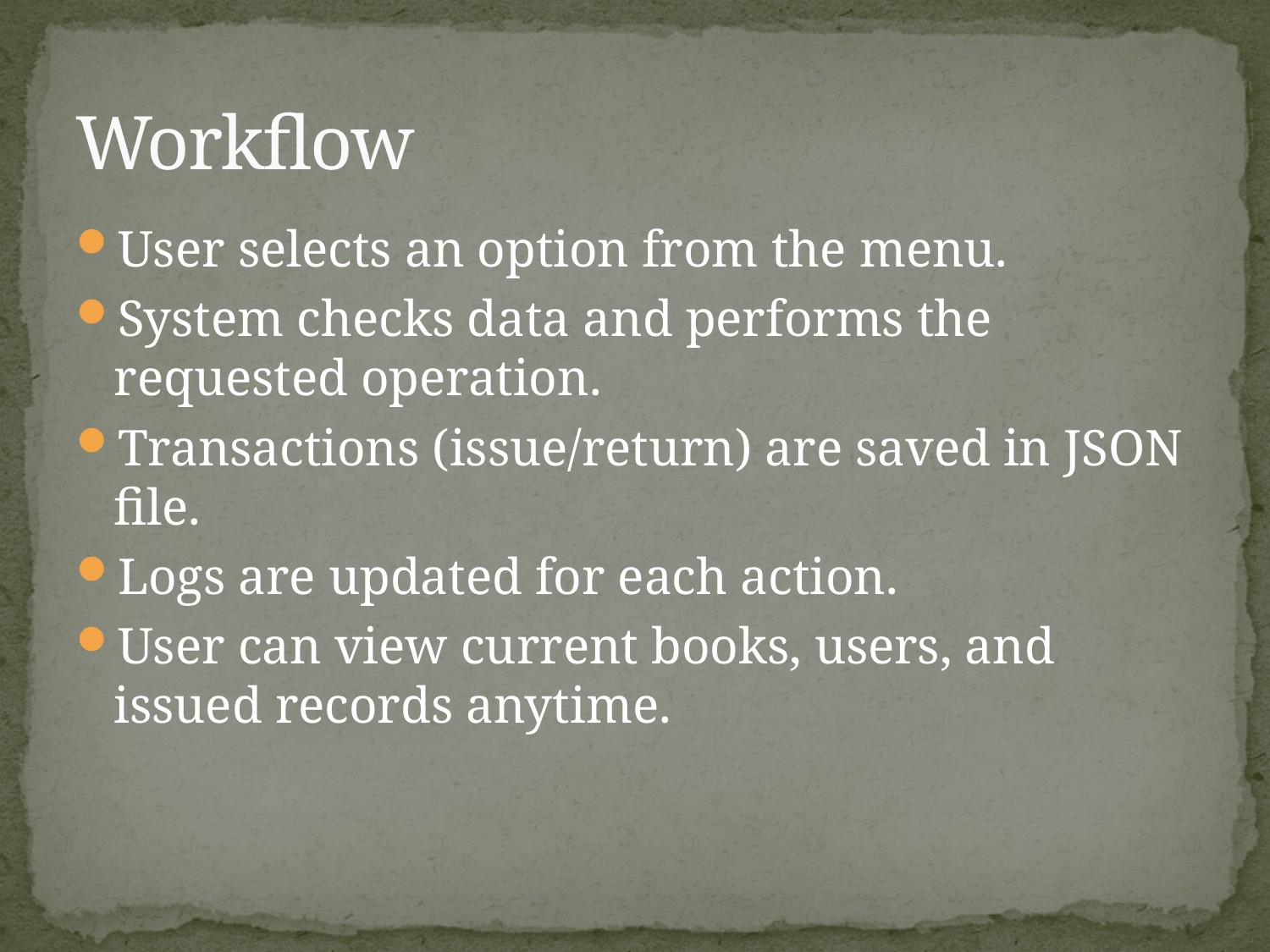

# Workflow
User selects an option from the menu.
System checks data and performs the requested operation.
Transactions (issue/return) are saved in JSON file.
Logs are updated for each action.
User can view current books, users, and issued records anytime.